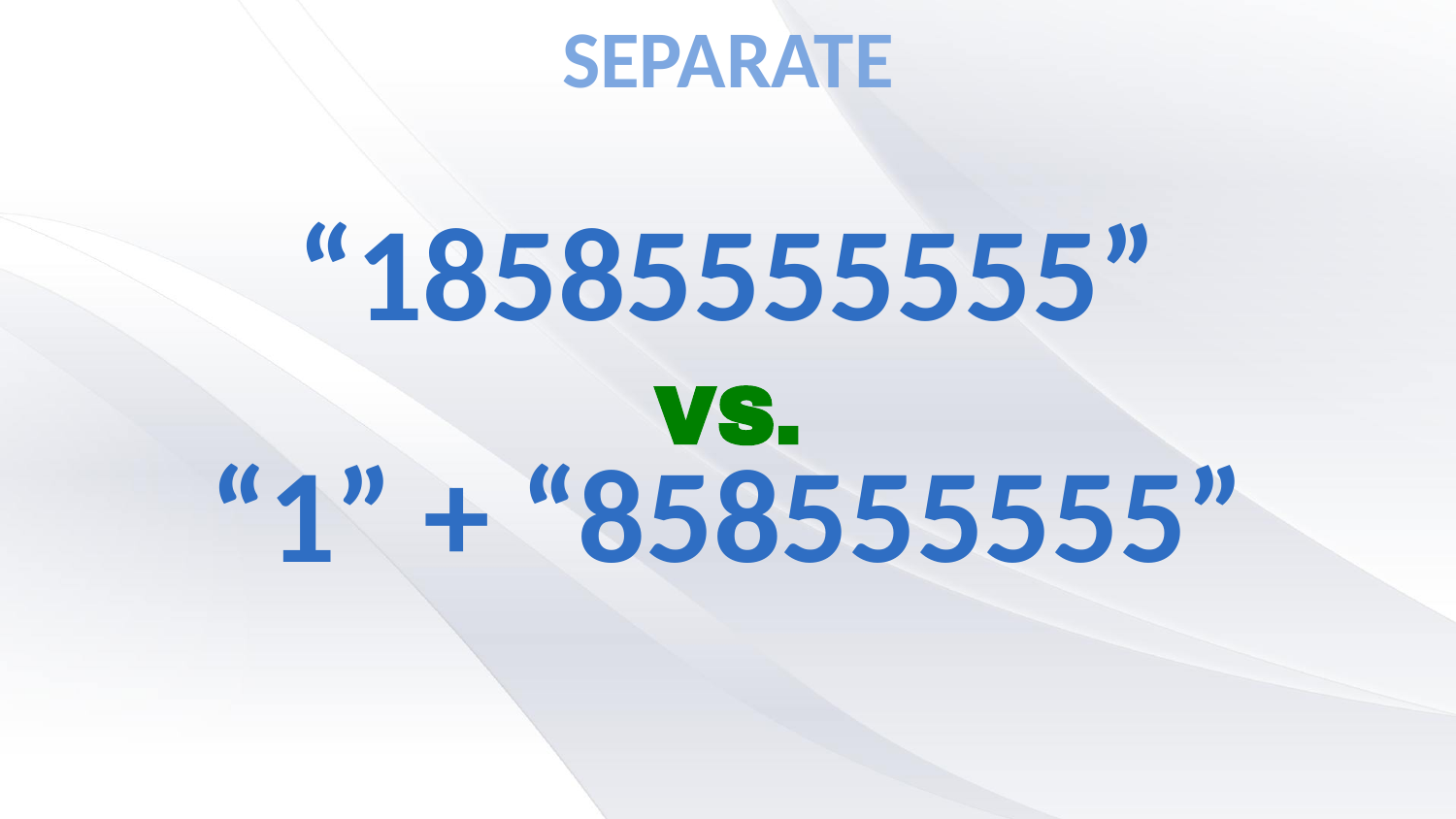

# Separate
“18585555555”
Vs.
“1” + “858555555”